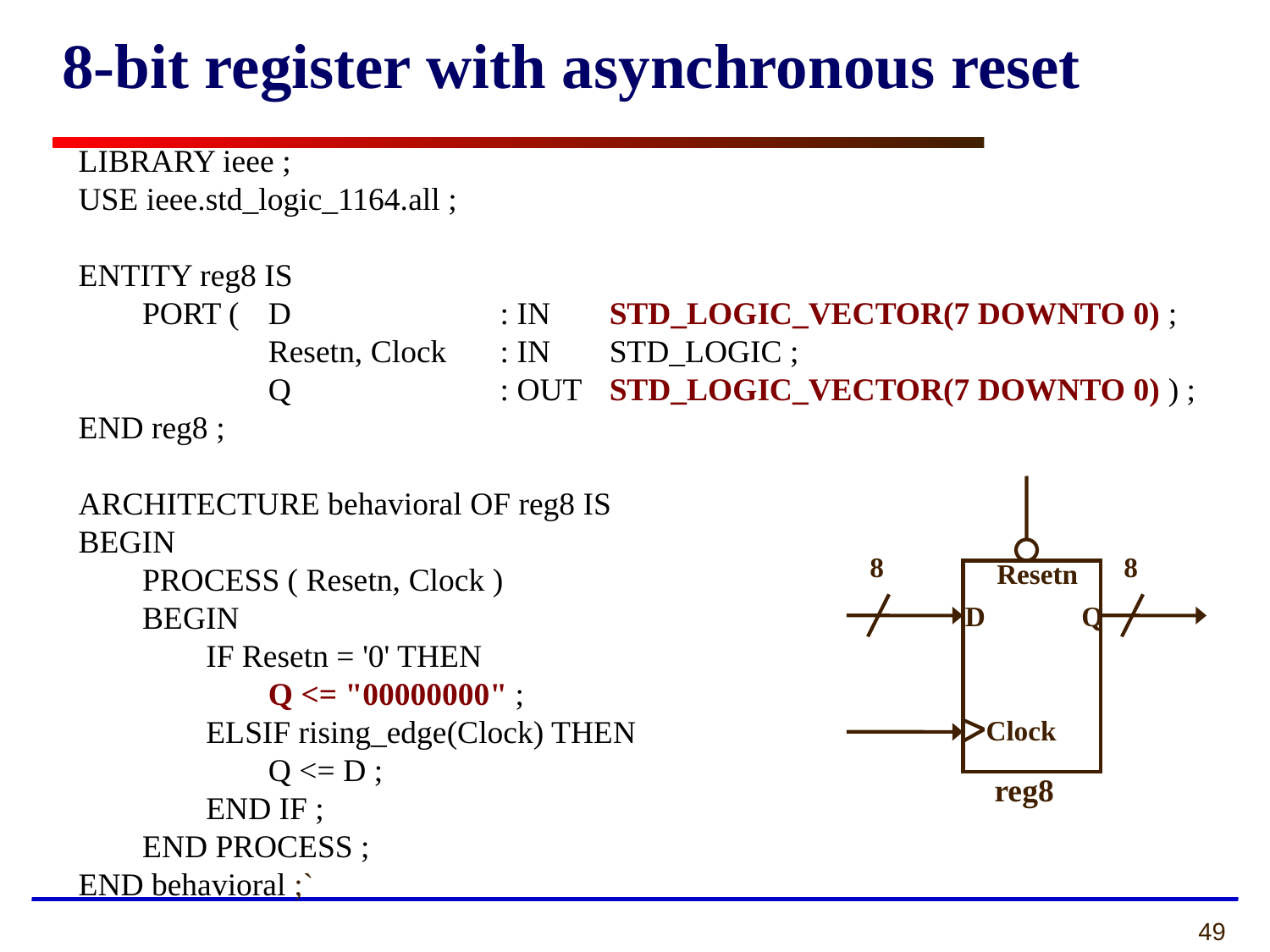

8-bit register with asynchronous reset
LIBRARY ieee ;
USE ieee.std_logic_1164.all ;

ENTITY reg8 IS
	PORT ( 	D				: IN 	STD_LOGIC_VECTOR(7 DOWNTO 0) ;
			Resetn, Clock		: IN 	STD_LOGIC ;
			Q 				: OUT 	STD_LOGIC_VECTOR(7 DOWNTO 0) ) ;
END reg8 ;

ARCHITECTURE behavioral OF reg8 IS
BEGIN
	PROCESS ( Resetn, Clock )
	BEGIN
		IF Resetn = '0' THEN
			Q <= "00000000" ;
		ELSIF rising_edge(Clock) THEN
			Q <= D ;
		END IF ;
	END PROCESS ;
END behavioral ;`

8

8

Clock
reg8
Resetn
D
Q